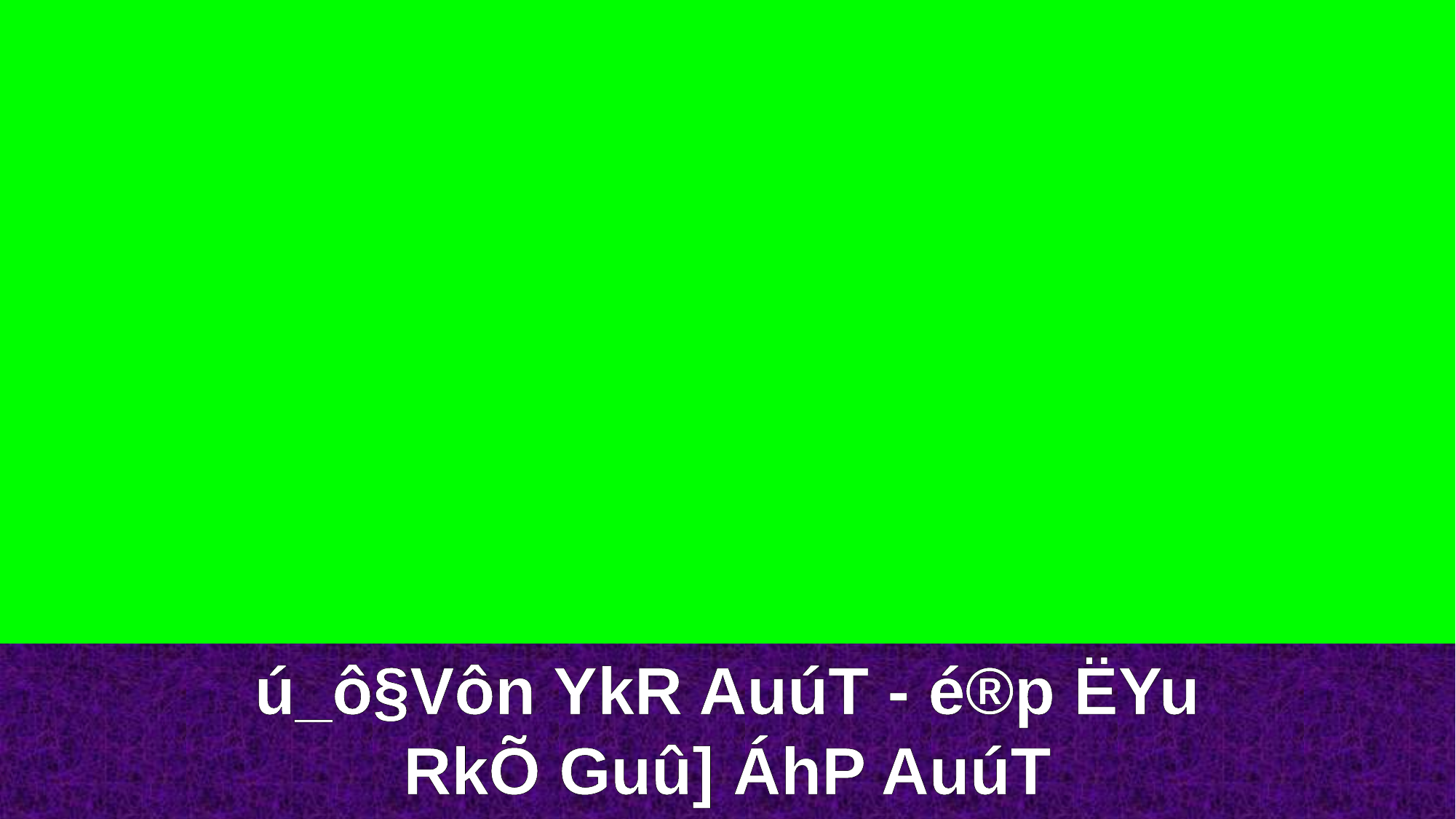

ú_ô§Vôn YkR AuúT - é®p ËYu RkÕ Guû] ÁhP AuúT